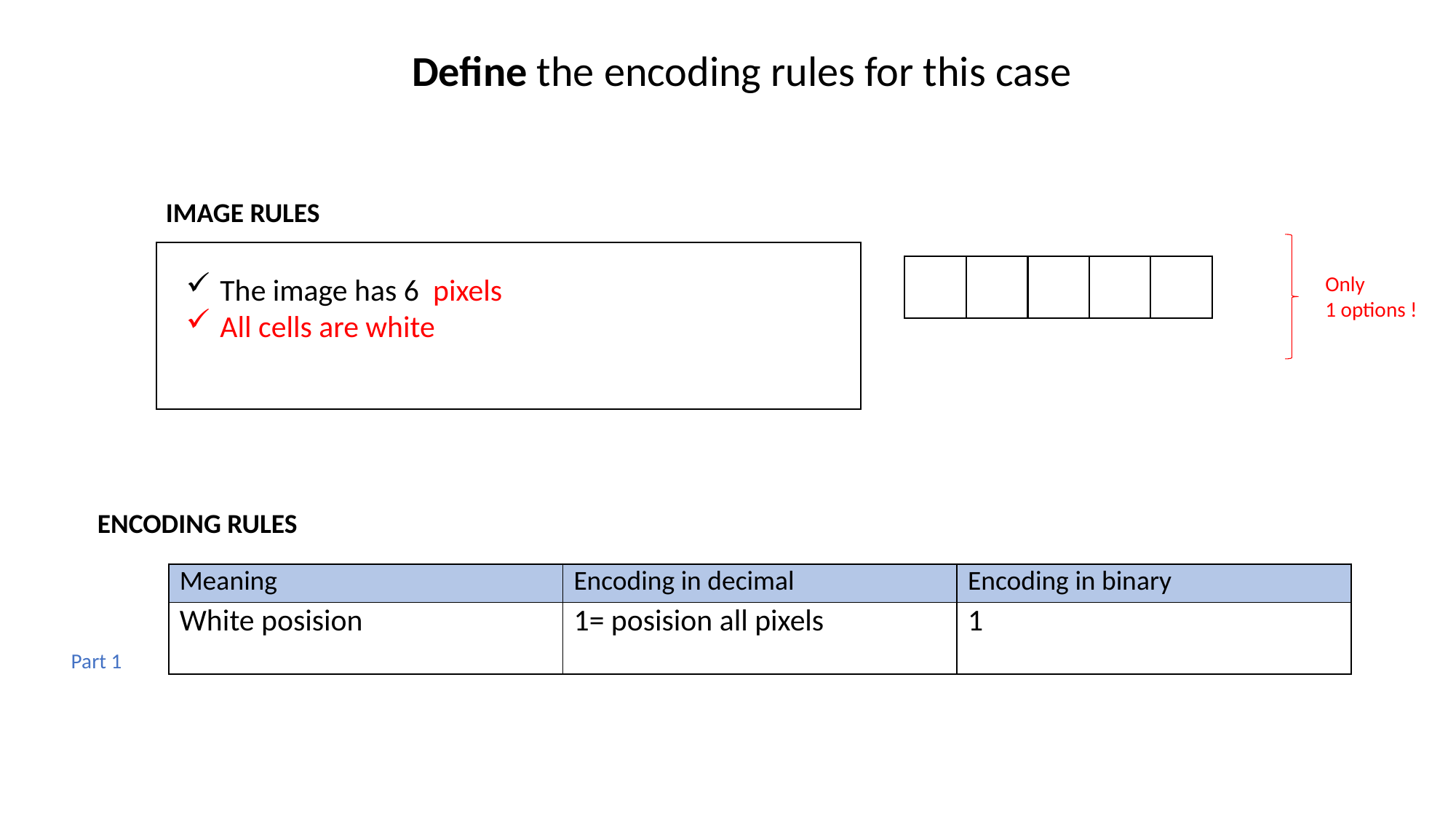

Define the encoding rules for this case
IMAGE RULES

The image has 6  pixels
All cells are white
Only
1 options !
ENCODING RULES
| Meaning | Encoding in decimal | Encoding in binary |
| --- | --- | --- |
| White posision | 1= posision all pixels | 1 |
Part 1